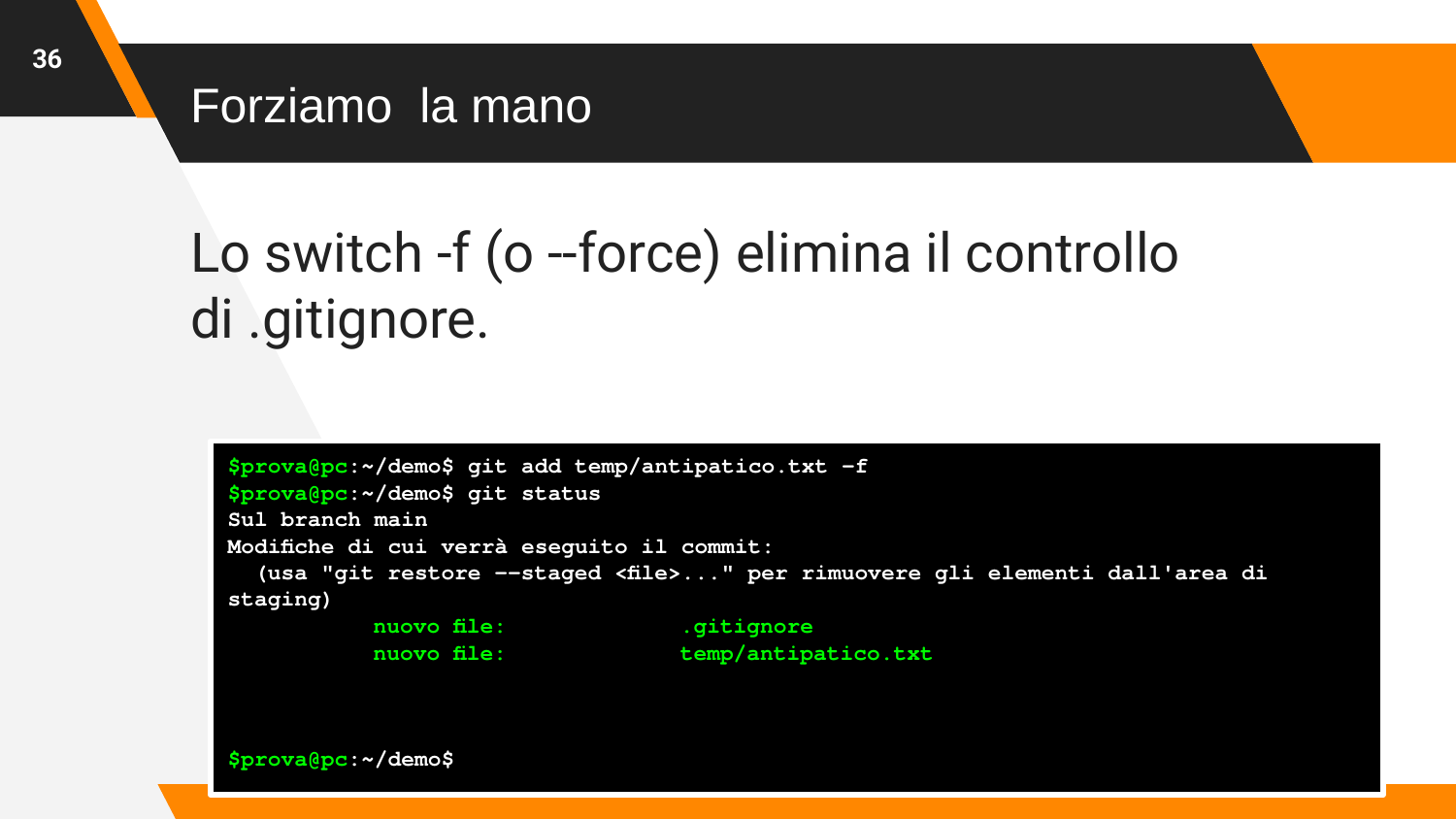

36
# Forziamo  la mano
Lo switch -f (o --force) elimina il controllo di .gitignore.

$prova@pc:~/demo$ git add temp/antipatico.txt -f
$prova@pc:~/demo$ git status
Sul branch main
Modifiche di cui verrà eseguito il commit:
  (usa "git restore --staged <file>..." per rimuovere gli elementi dall'area di staging)
	nuovo file:             .gitignore
	nuovo file:             temp/antipatico.txt

$prova@pc:~/demo$